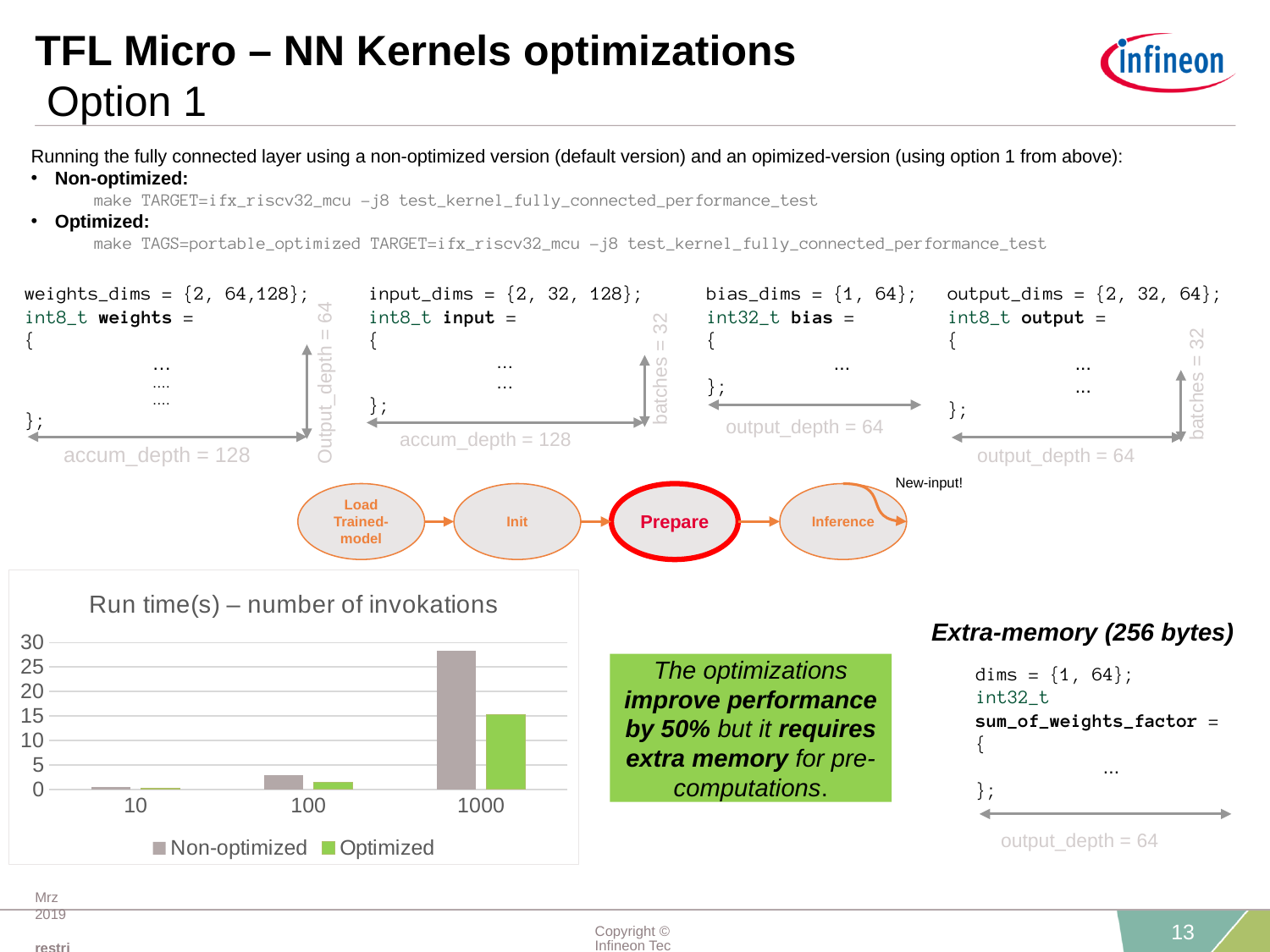

# TFL Micro – NN Kernels optimizations Option 1
Running the fully connected layer using a non-optimized version (default version) and an opimized-version (using option 1 from above):
Non-optimized:
make TARGET=ifx_riscv32_mcu -j8 test_kernel_fully_connected_performance_test
Optimized:
make TAGS=portable_optimized TARGET=ifx_riscv32_mcu -j8 test_kernel_fully_connected_performance_test
weights_dims = {2, 64,128};
int8_t weights =
{
	…
	….
	….
};
Output_depth = 64
accum_depth = 128
input_dims = {2, 32, 128};
int8_t input =
{
	…
	…
};
batches = 32
accum_depth = 128
bias_dims = {1, 64};
int32_t bias =
{
	...
};
output_depth = 64
output_dims = {2, 32, 64};
int8_t output =
{
 	...
 	...
};
batches = 32
output_depth = 64
New-input!
Inference
Load
Trained-model
Init
Prepare

### Chart: Run time(s) – number of invokations

| Category | Non-optimized | Optimized |
|---|---|---|
| 10 | 0.4 | 0.2 |
| 100 | 2.9 | 1.5 |
| 1000 | 28.3 | 15.2 |
Extra-memory (256 bytes)
dims = {1, 64};
int32_t sum_of_weights_factor =
{
	...
};
output_depth = 64
The optimizations improve performance by 50% but it requires extra memory for pre-computations.
Mrz 2019             restricted
Copyright © Infineon Technologies AG 2019. All rights reserved.
13